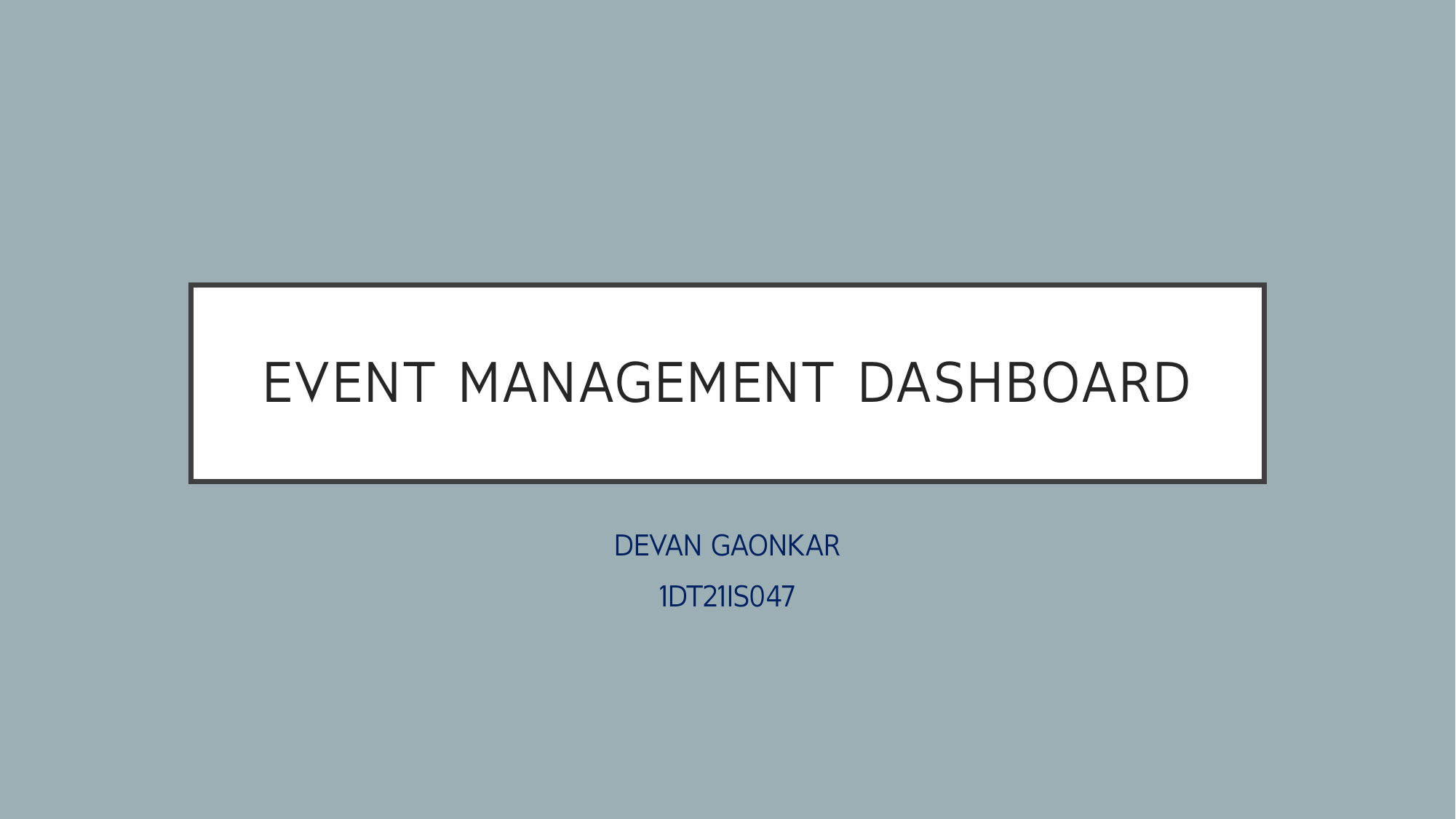

# Event management dashboard
DEVAN GAONKAR
1DT21IS047